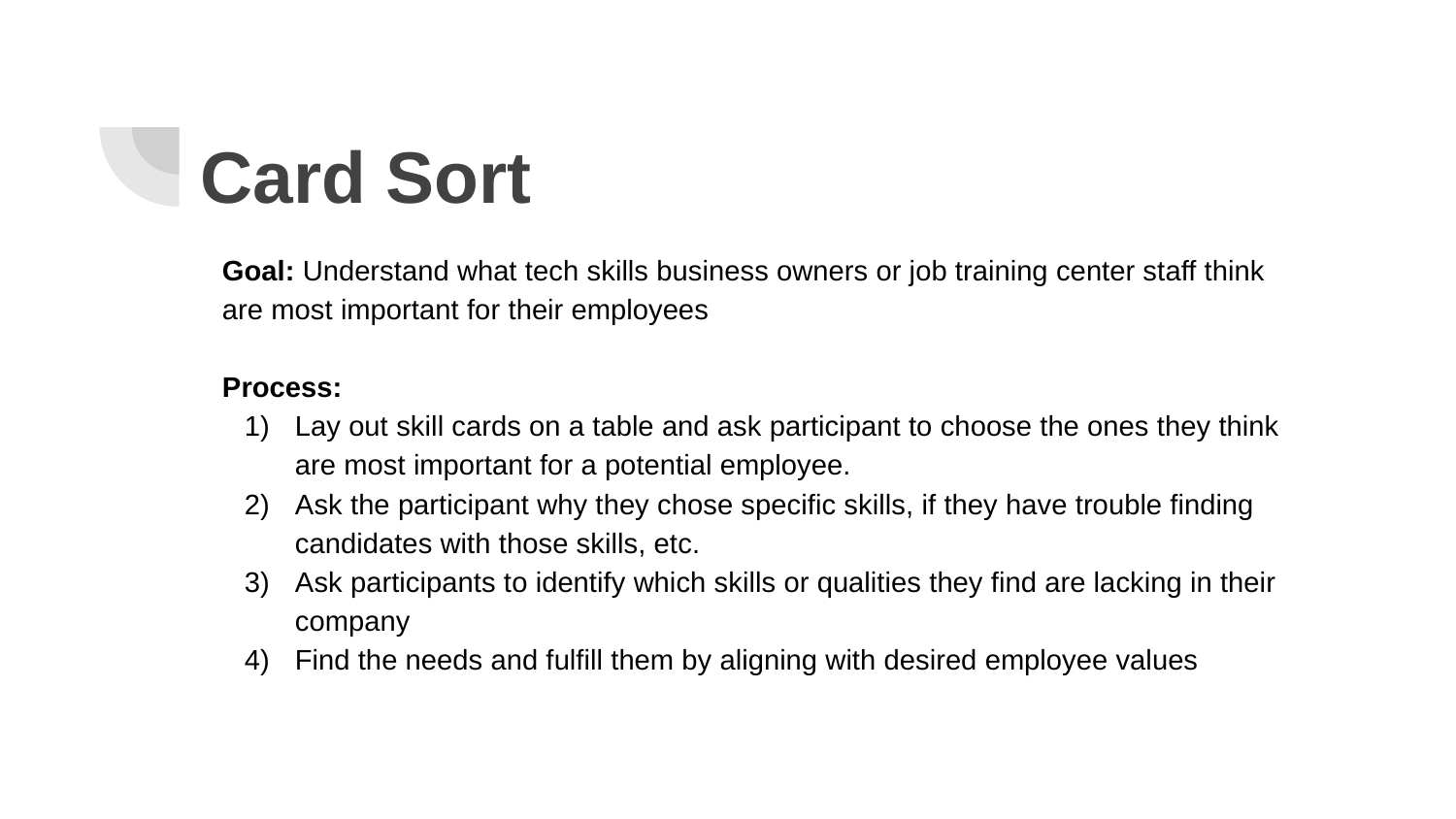

# Card Sort

Goal: Understand what tech skills business owners or job training center staff think are most important for their employees

Process:
Lay out skill cards on a table and ask participant to choose the ones they think are most important for a potential employee.
Ask the participant why they chose specific skills, if they have trouble finding candidates with those skills, etc.
Ask participants to identify which skills or qualities they find are lacking in their company
Find the needs and fulfill them by aligning with desired employee values